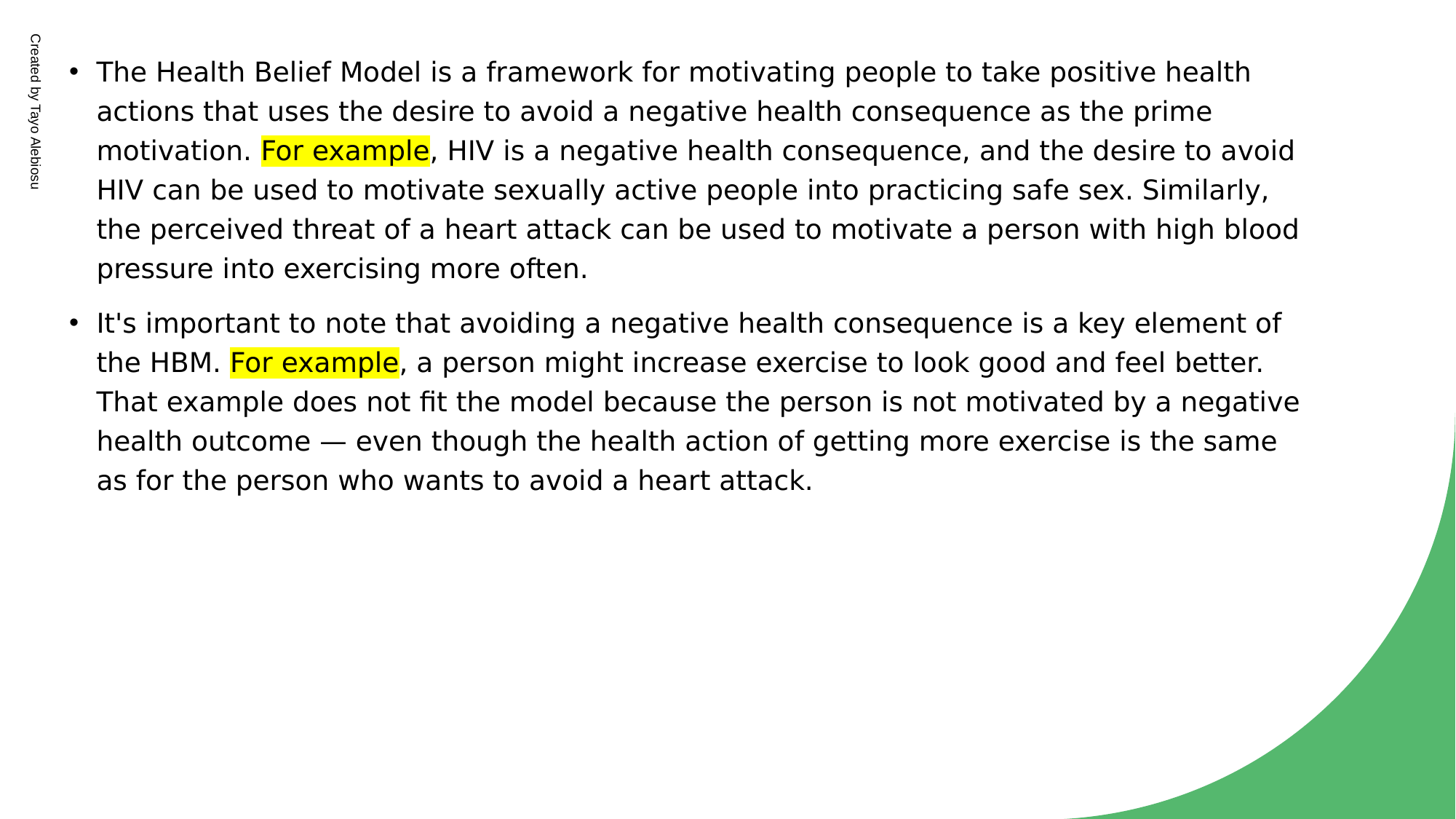

The Health Belief Model is a framework for motivating people to take positive health actions that uses the desire to avoid a negative health consequence as the prime motivation. For example, HIV is a negative health consequence, and the desire to avoid HIV can be used to motivate sexually active people into practicing safe sex. Similarly, the perceived threat of a heart attack can be used to motivate a person with high blood pressure into exercising more often.
It's important to note that avoiding a negative health consequence is a key element of the HBM. For example, a person might increase exercise to look good and feel better. That example does not fit the model because the person is not motivated by a negative health outcome — even though the health action of getting more exercise is the same as for the person who wants to avoid a heart attack.

Created by Tayo Alebiosu